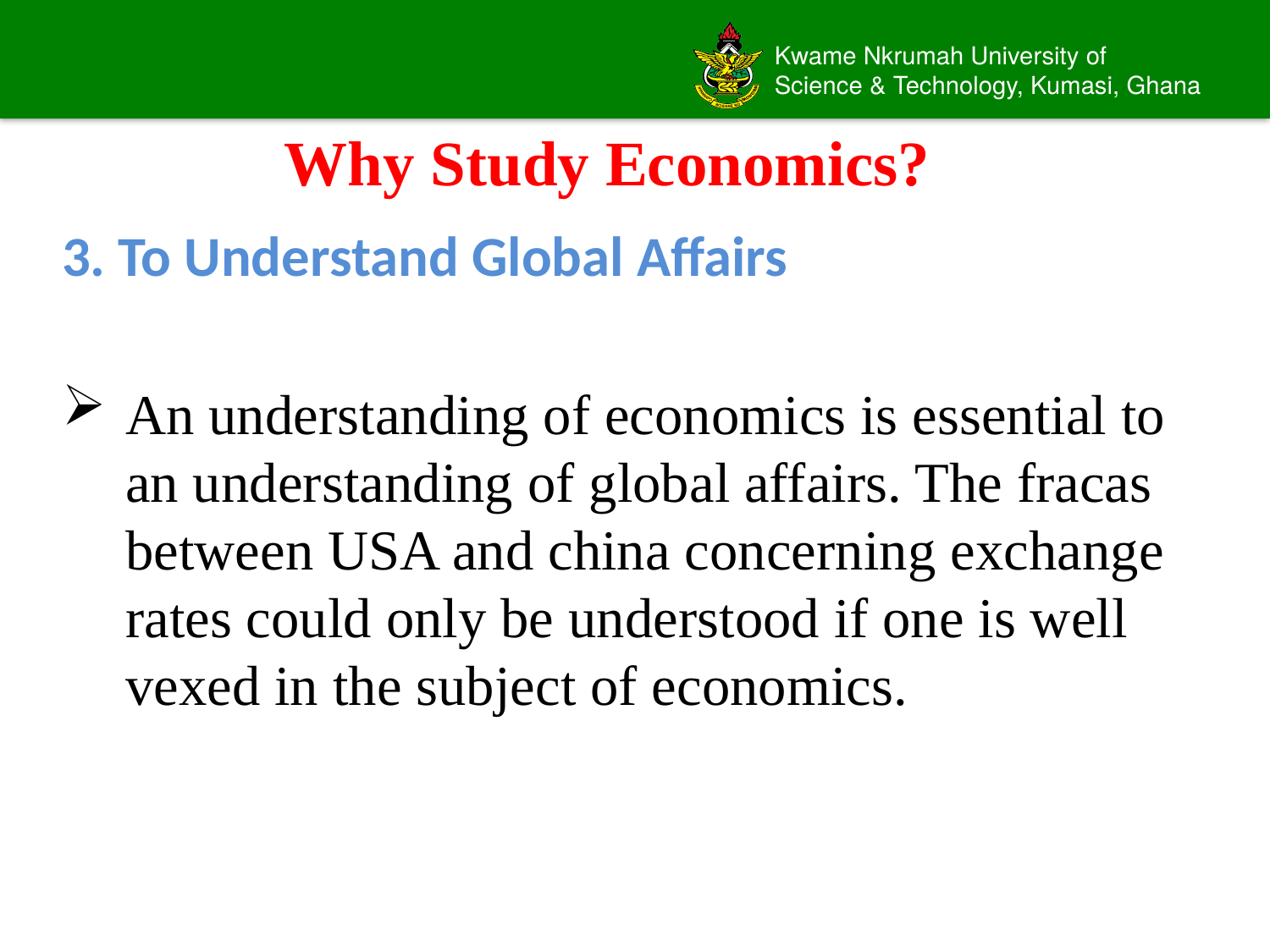

# Why Study Economics?
3. To Understand Global Affairs

An understanding of economics is essential to an understanding of global affairs. The fracas between USA and china concerning exchange rates could only be understood if one is well vexed in the subject of economics.